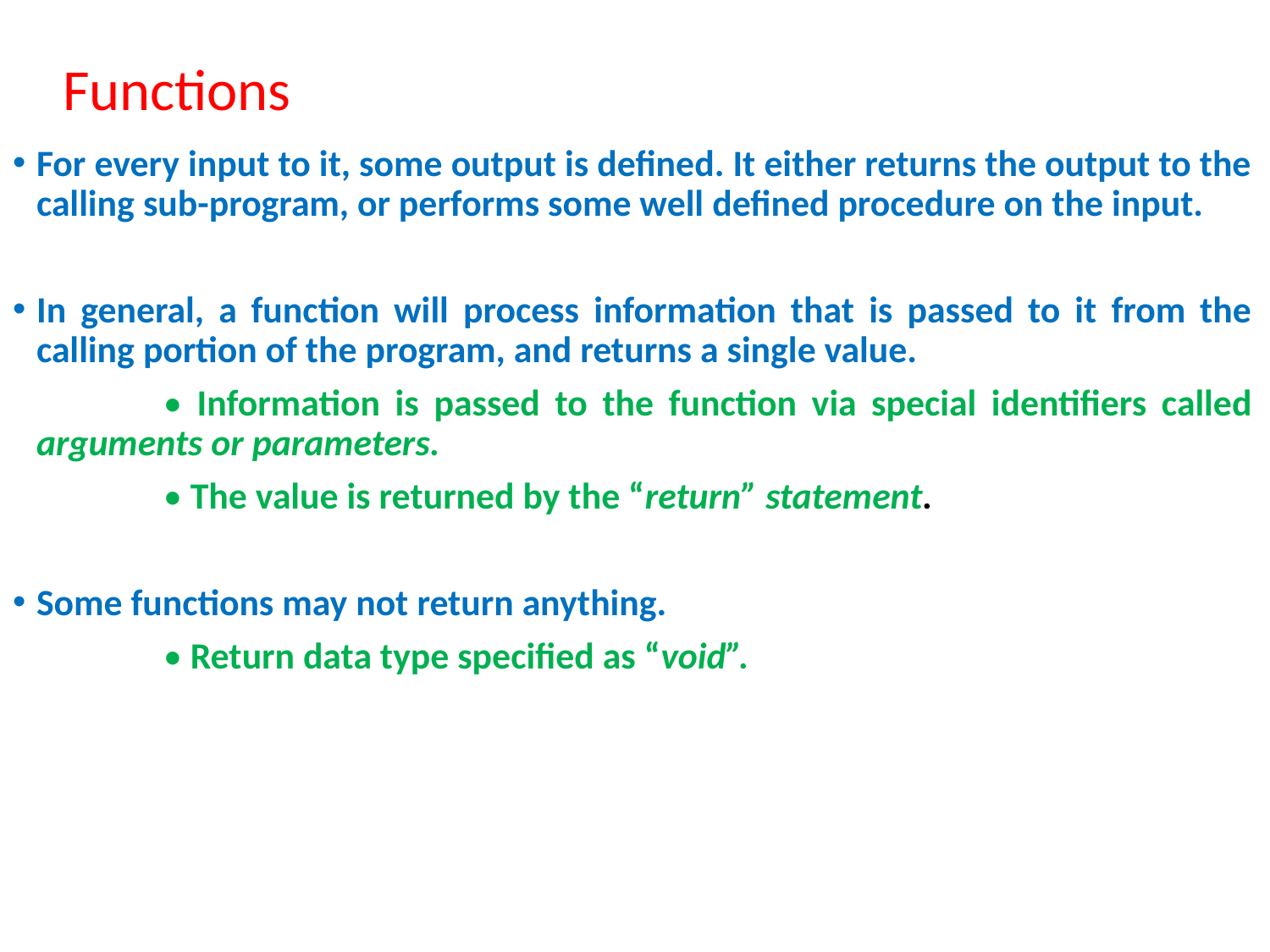

# Functions
For every input to it, some output is defined. It either returns the output to the calling sub-program, or performs some well defined procedure on the input.

In general, a function will process information that is passed to it from the calling portion of the program, and returns a single value.
		• Information is passed to the function via special identifiers called arguments or parameters.
		• The value is returned by the “return” statement.

Some functions may not return anything.
		• Return data type specified as “void”.